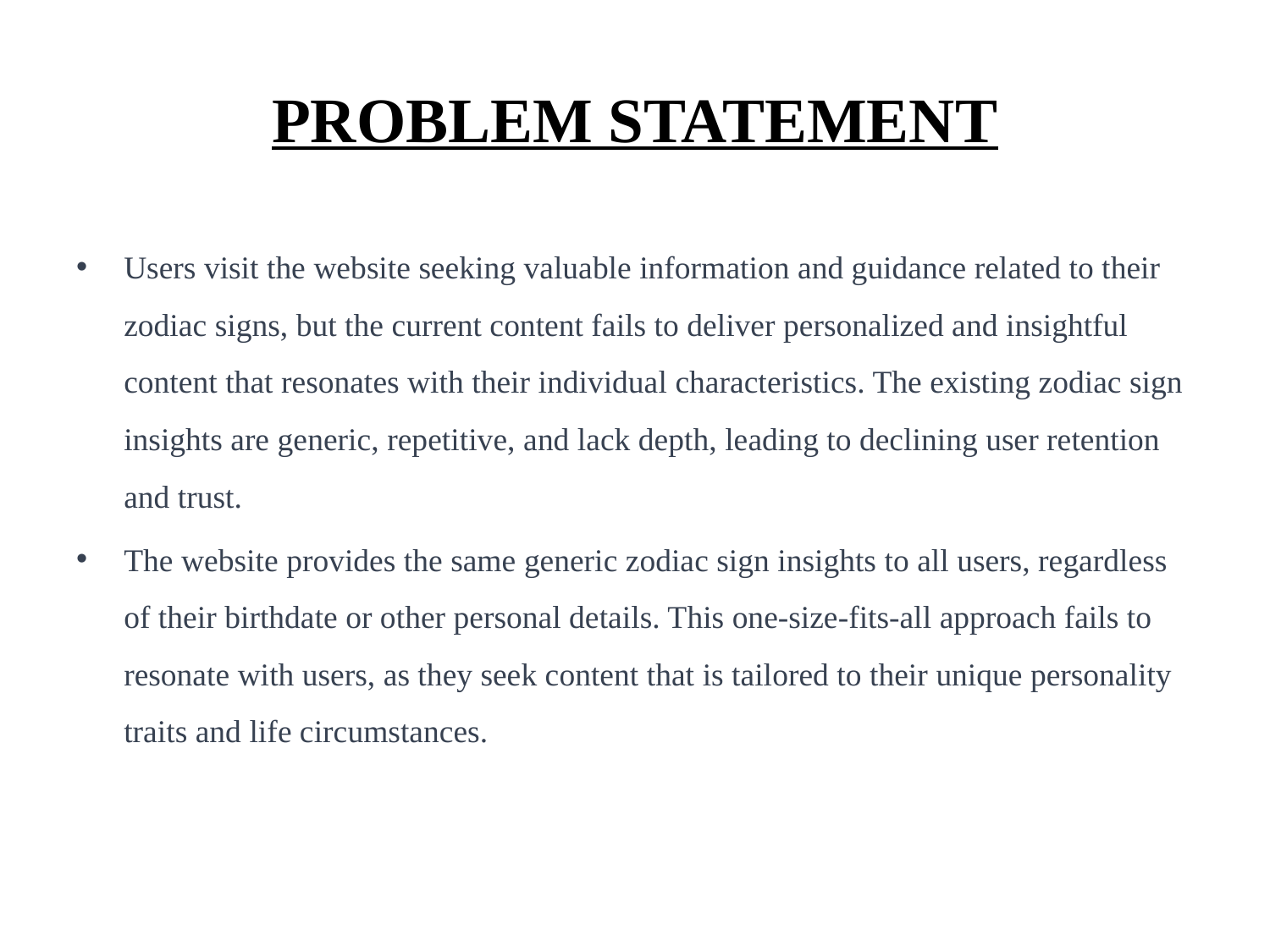

# PROBLEM STATEMENT
Users visit the website seeking valuable information and guidance related to their zodiac signs, but the current content fails to deliver personalized and insightful content that resonates with their individual characteristics. The existing zodiac sign insights are generic, repetitive, and lack depth, leading to declining user retention and trust.
The website provides the same generic zodiac sign insights to all users, regardless of their birthdate or other personal details. This one-size-fits-all approach fails to resonate with users, as they seek content that is tailored to their unique personality traits and life circumstances.